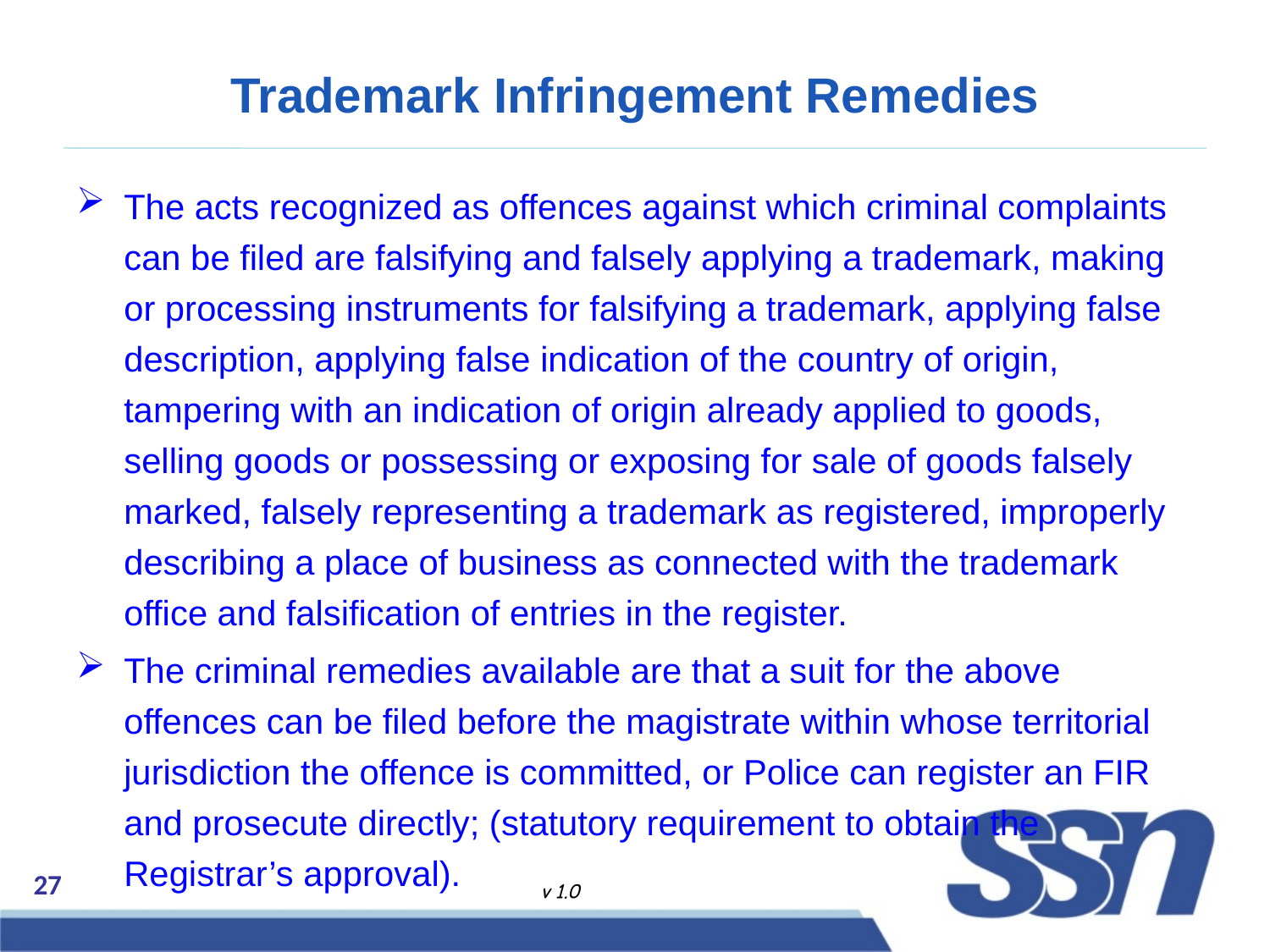

# Trademark Infringement Remedies
The acts recognized as offences against which criminal complaints can be filed are falsifying and falsely applying a trademark, making or processing instruments for falsifying a trademark, applying false description, applying false indication of the country of origin, tampering with an indication of origin already applied to goods, selling goods or possessing or exposing for sale of goods falsely marked, falsely representing a trademark as registered, improperly describing a place of business as connected with the trademark office and falsification of entries in the register.
The criminal remedies available are that a suit for the above offences can be filed before the magistrate within whose territorial jurisdiction the offence is committed, or Police can register an FIR and prosecute directly; (statutory requirement to obtain the Registrar’s approval).